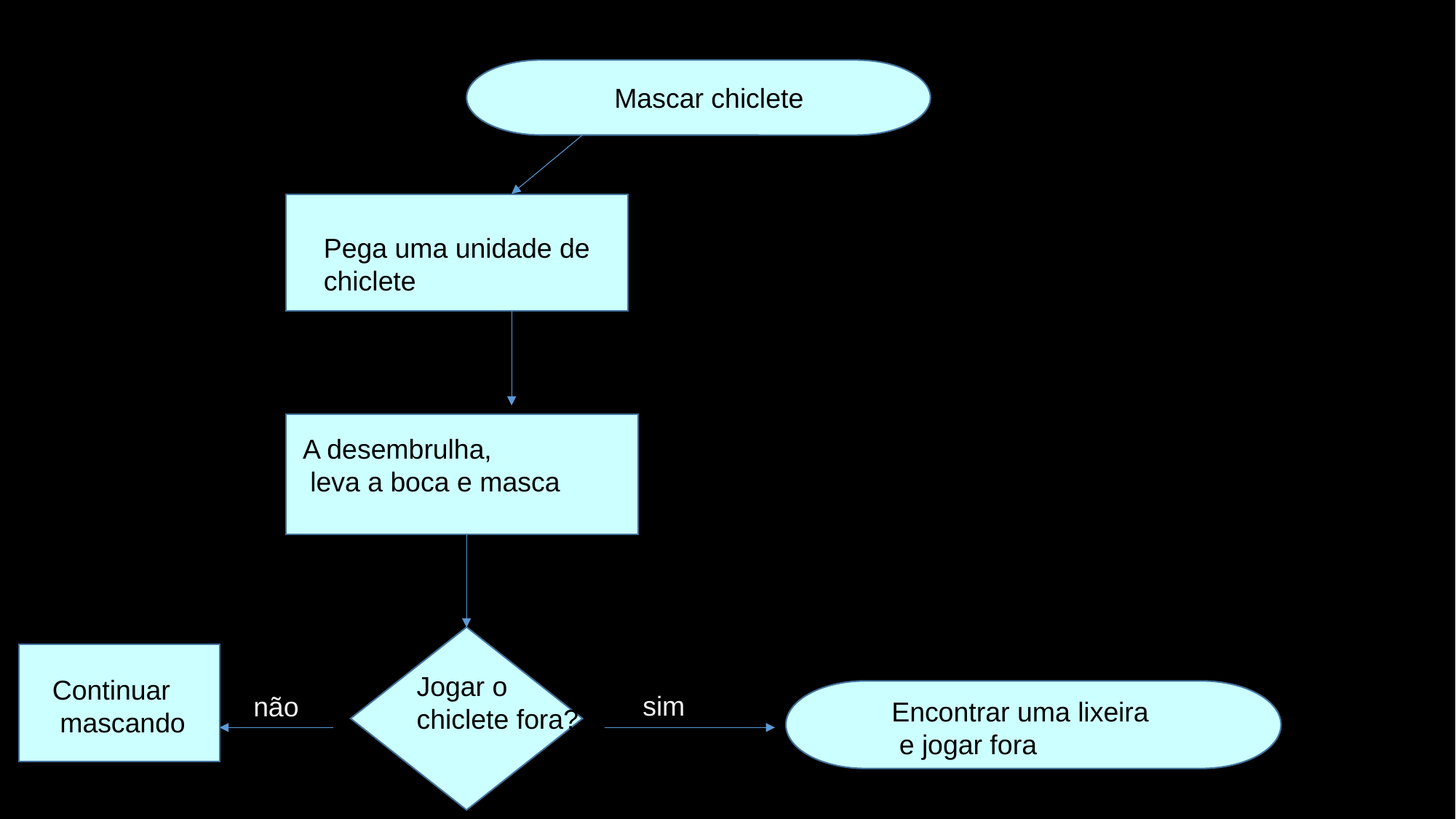

Mascar chiclete

Pega uma unidade de chiclete

A desembrulha,
 leva a boca e masca

Jogar o
chiclete fora?
Continuar
 mascando

sim
não
Encontrar uma lixeira
 e jogar fora